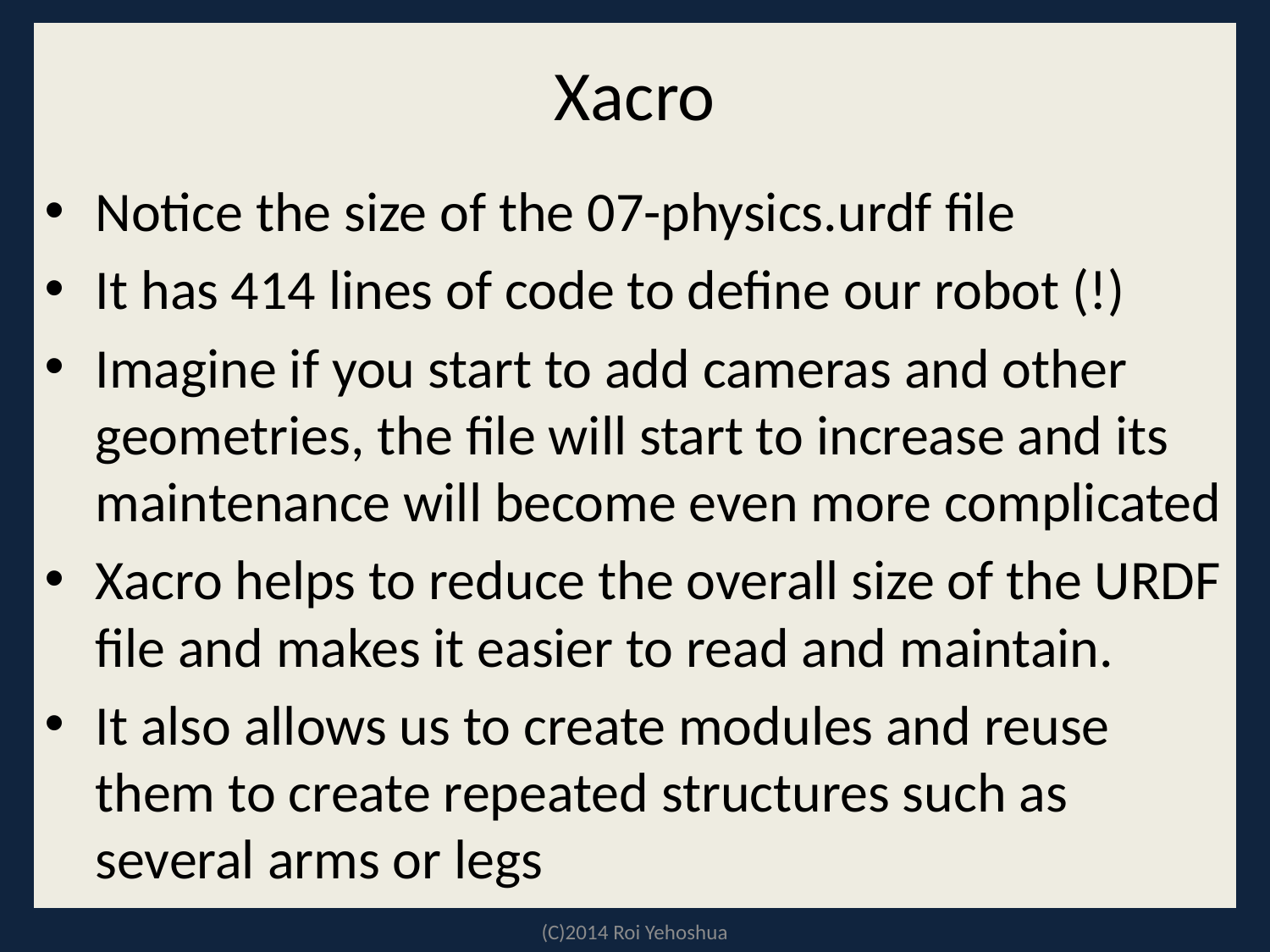

# Xacro
Notice the size of the 07-physics.urdf file
It has 414 lines of code to define our robot (!)
Imagine if you start to add cameras and other geometries, the file will start to increase and its maintenance will become even more complicated
Xacro helps to reduce the overall size of the URDF file and makes it easier to read and maintain.
It also allows us to create modules and reuse them to create repeated structures such as several arms or legs

(C)2014 Roi Yehoshua